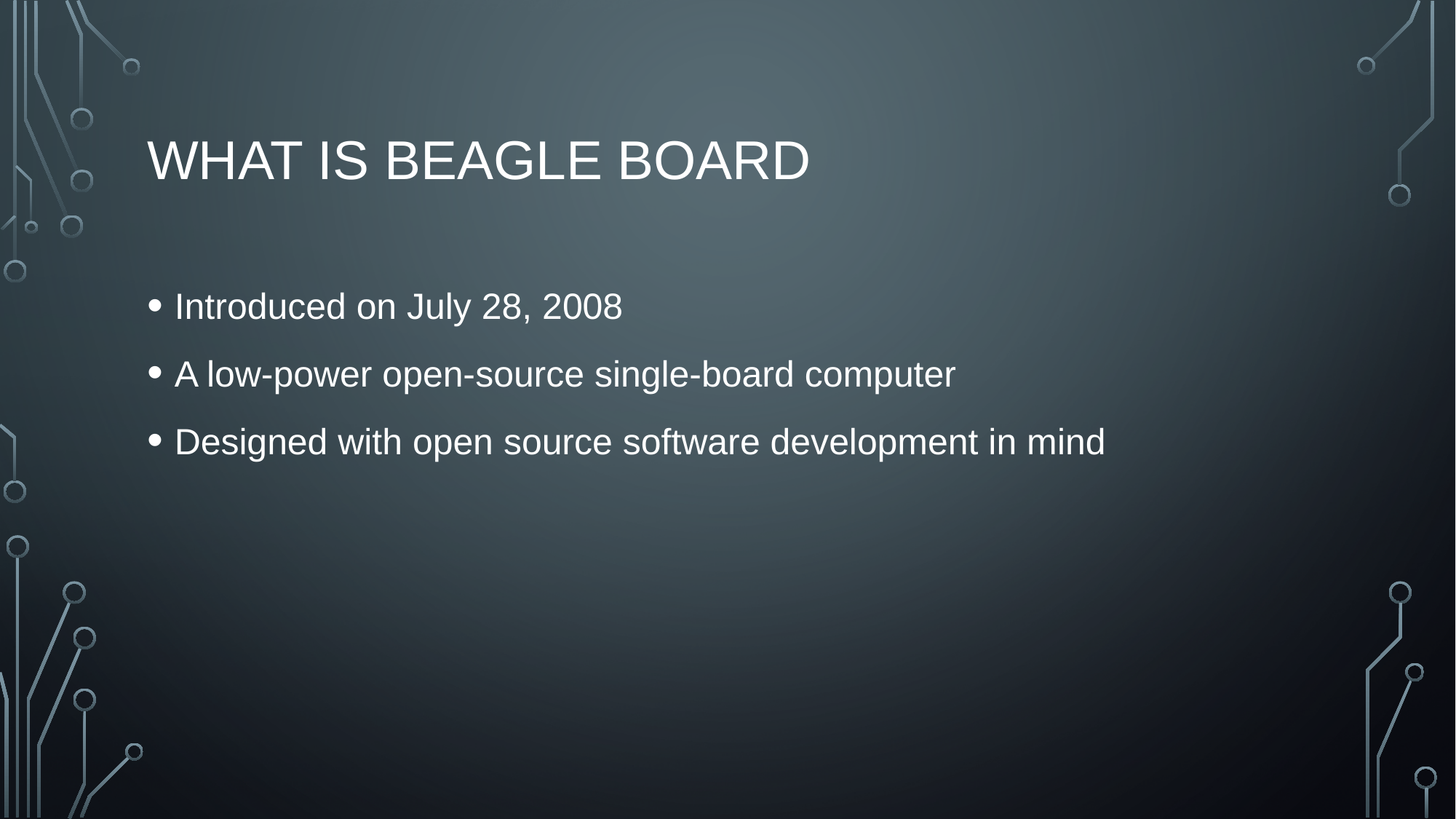

# What is beagle board
Introduced on July 28, 2008
A low-power open-source single-board computer
Designed with open source software development in mind